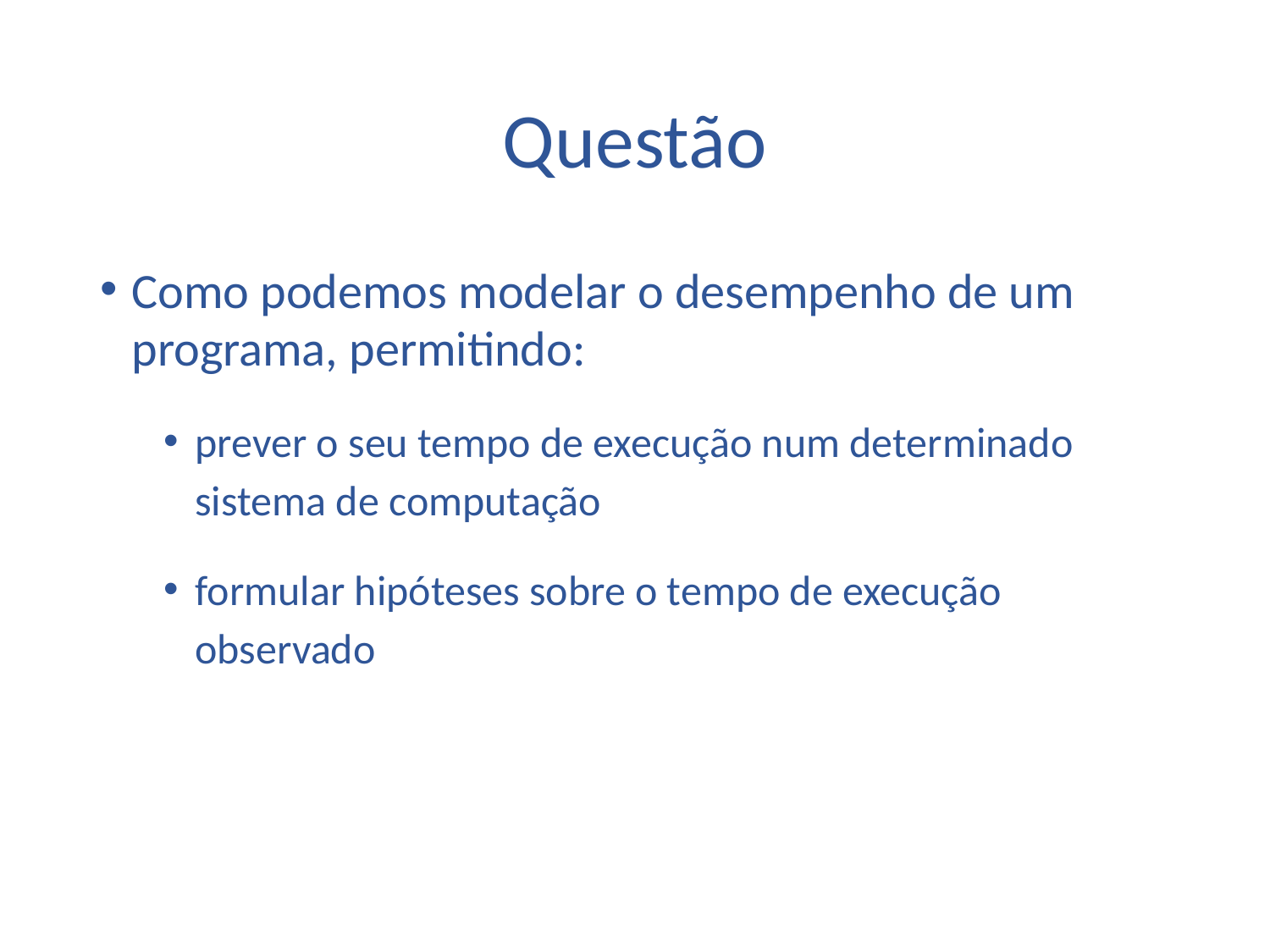

# Questão
Como podemos modelar o desempenho de um programa, permitindo:
prever o seu tempo de execução num determinado sistema de computação
formular hipóteses sobre o tempo de execução observado